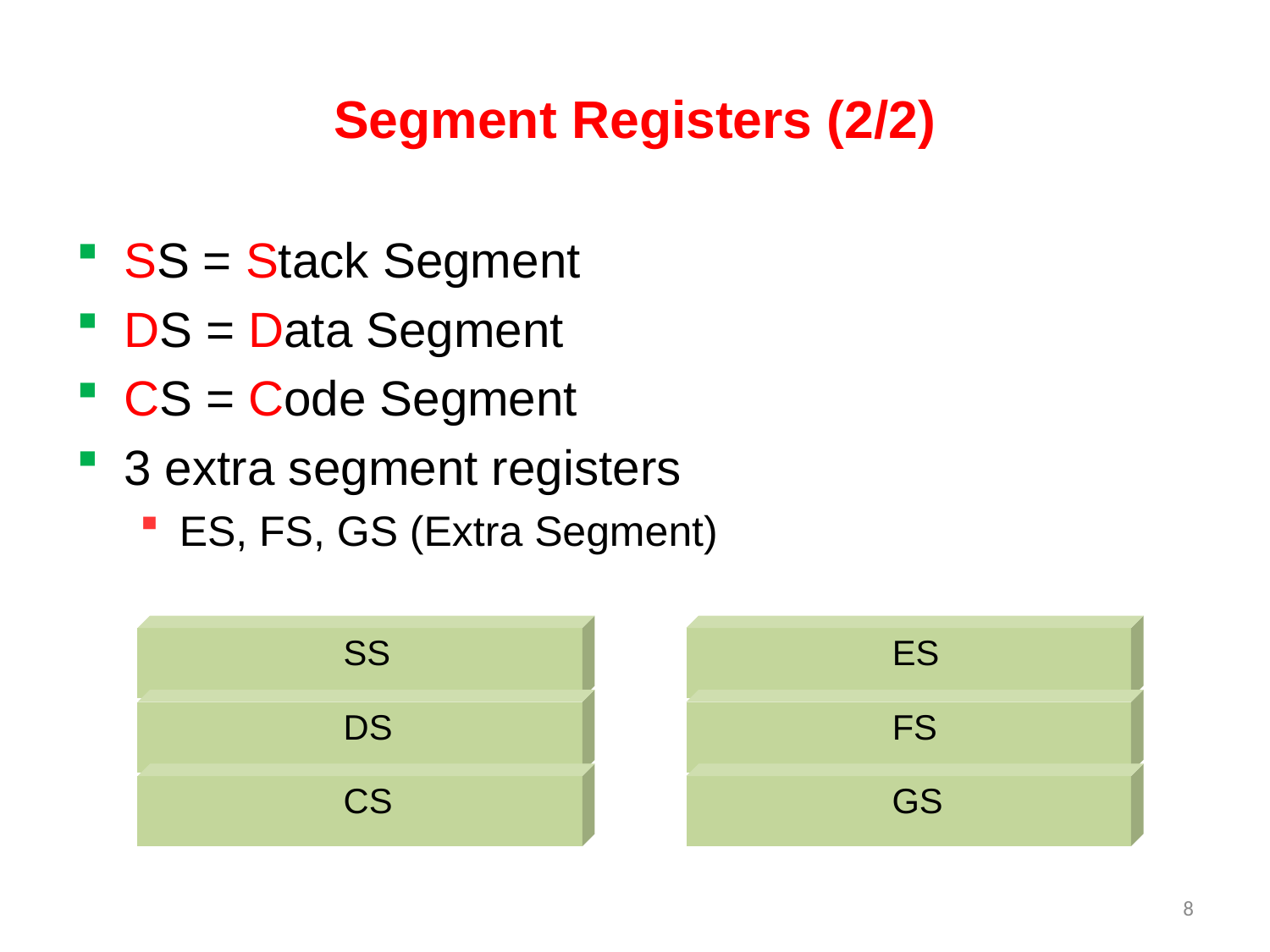

# Segment Registers (2/2)
SS = Stack Segment
DS = Data Segment
CS = Code Segment
3 extra segment registers
ES, FS, GS (Extra Segment)

SS

DS

CS

ES

FS

GS
8